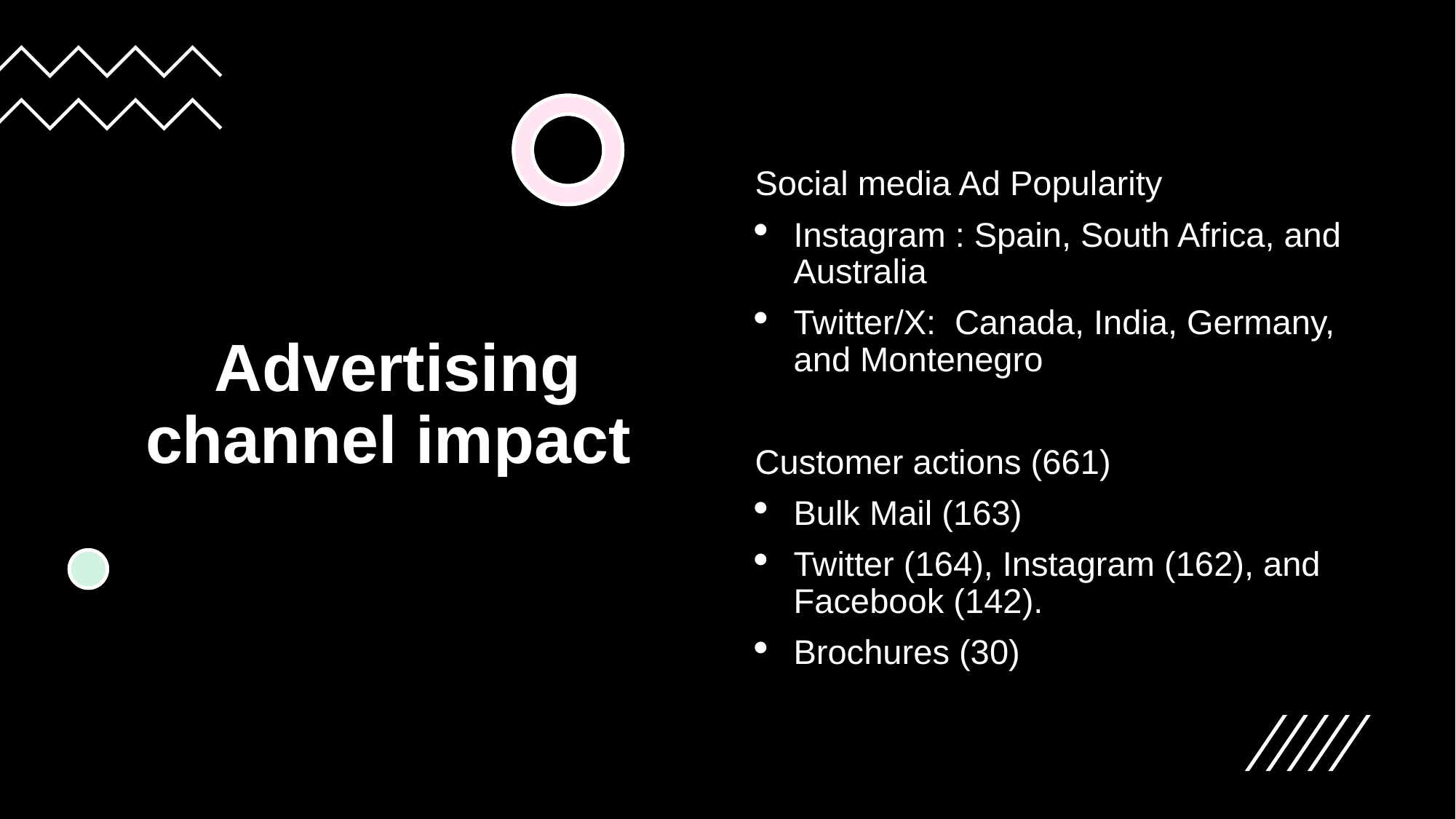

Social media Ad Popularity
Instagram : Spain, South Africa, and Australia
Twitter/X:  Canada, India, Germany, and Montenegro

Customer actions (661)
Bulk Mail (163)
Twitter (164), Instagram (162), and Facebook (142).
Brochures (30)

# Advertising channel impact